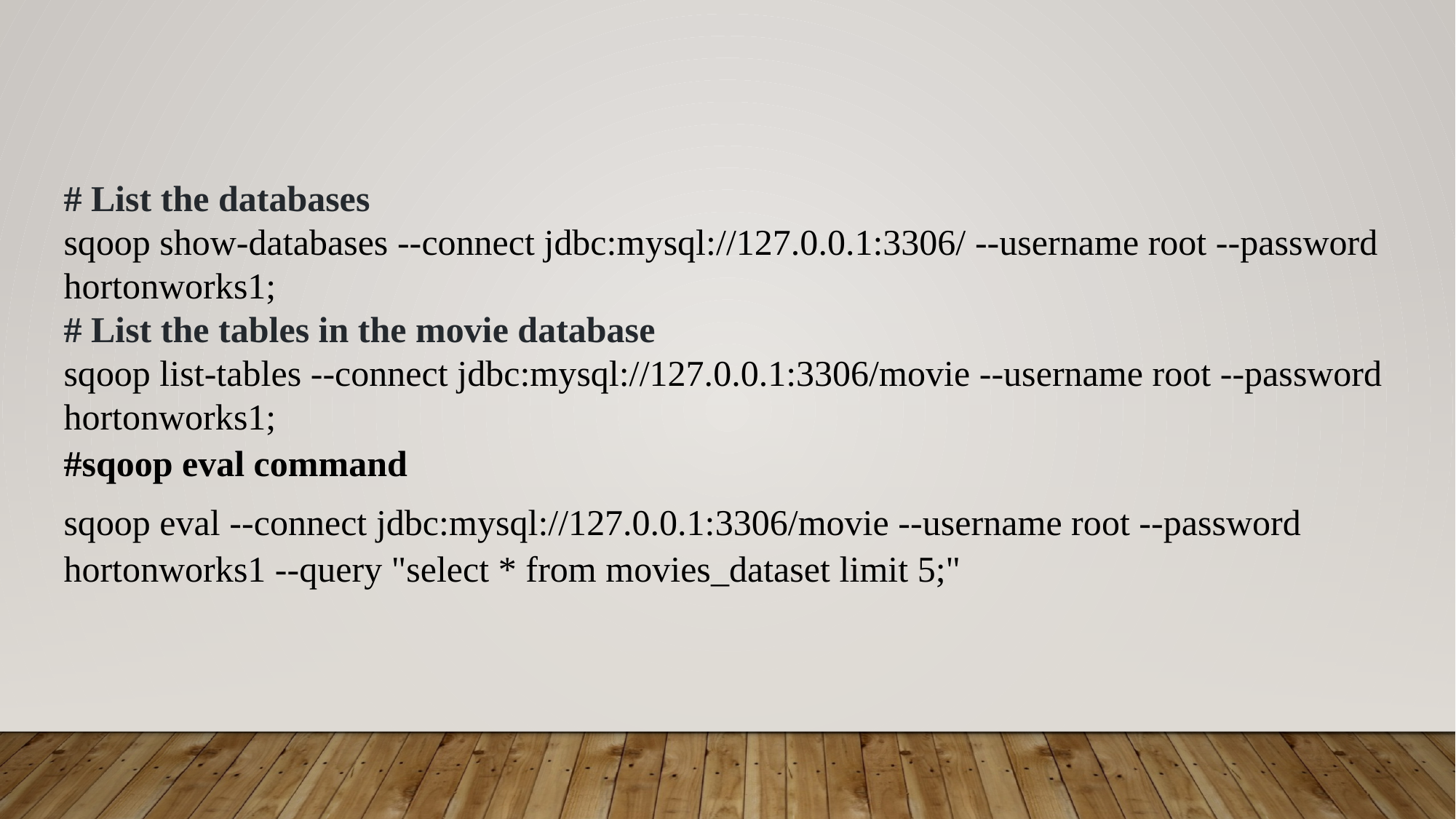

# List the databases
sqoop show-databases --connect jdbc:mysql://127.0.0.1:3306/ --username root --password hortonworks1;
# List the tables in the movie database
sqoop list-tables --connect jdbc:mysql://127.0.0.1:3306/movie --username root --password hortonworks1;
#sqoop eval command
sqoop eval --connect jdbc:mysql://127.0.0.1:3306/movie --username root --password hortonworks1 --query "select * from movies_dataset limit 5;"